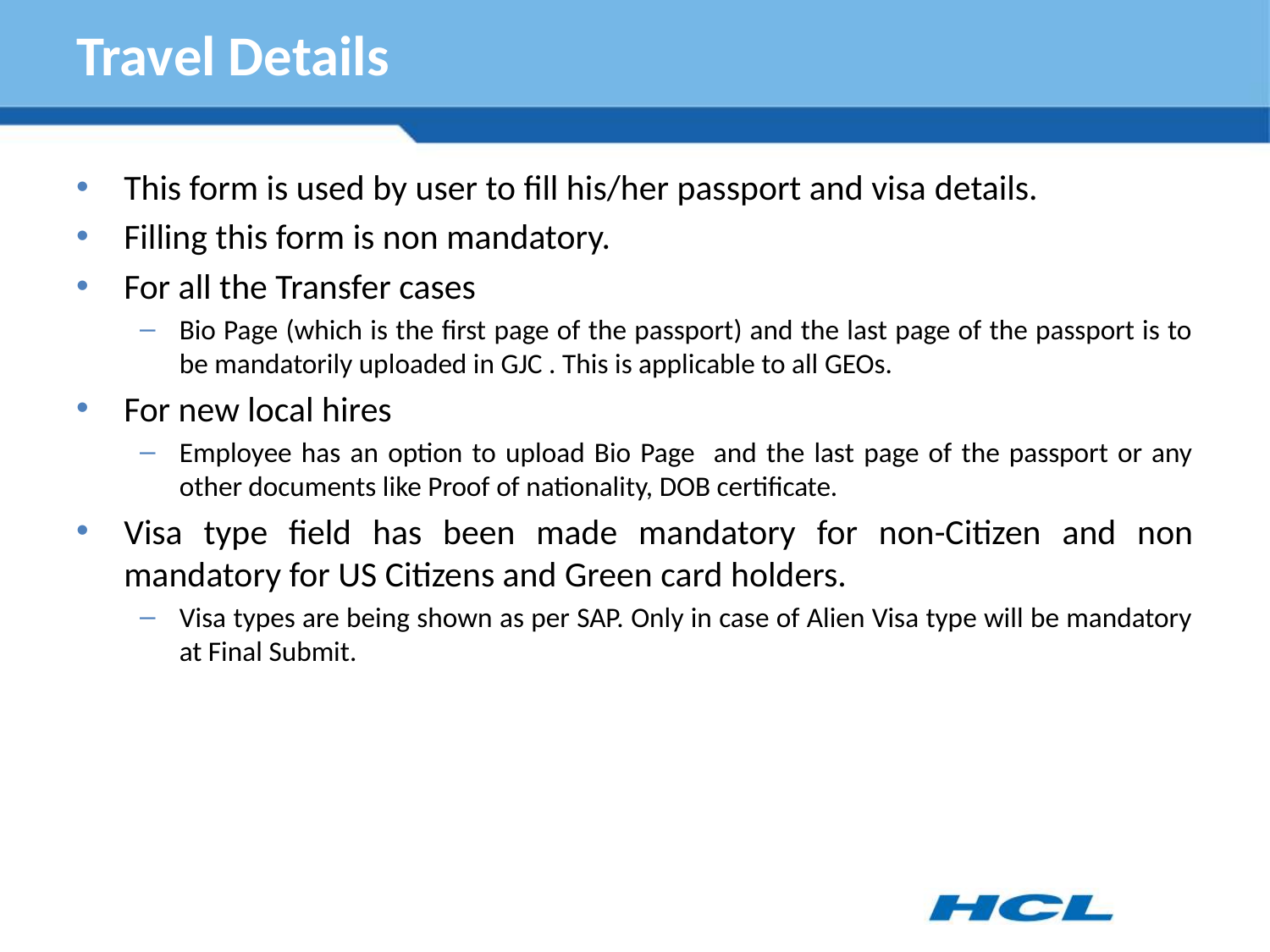

# Travel Details
This form is used by user to fill his/her passport and visa details.
Filling this form is non mandatory.
For all the Transfer cases
Bio Page (which is the first page of the passport) and the last page of the passport is to be mandatorily uploaded in GJC . This is applicable to all GEOs.
For new local hires
Employee has an option to upload Bio Page  and the last page of the passport or any other documents like Proof of nationality, DOB certificate.
Visa type field has been made mandatory for non-Citizen and non mandatory for US Citizens and Green card holders.
Visa types are being shown as per SAP. Only in case of Alien Visa type will be mandatory at Final Submit.